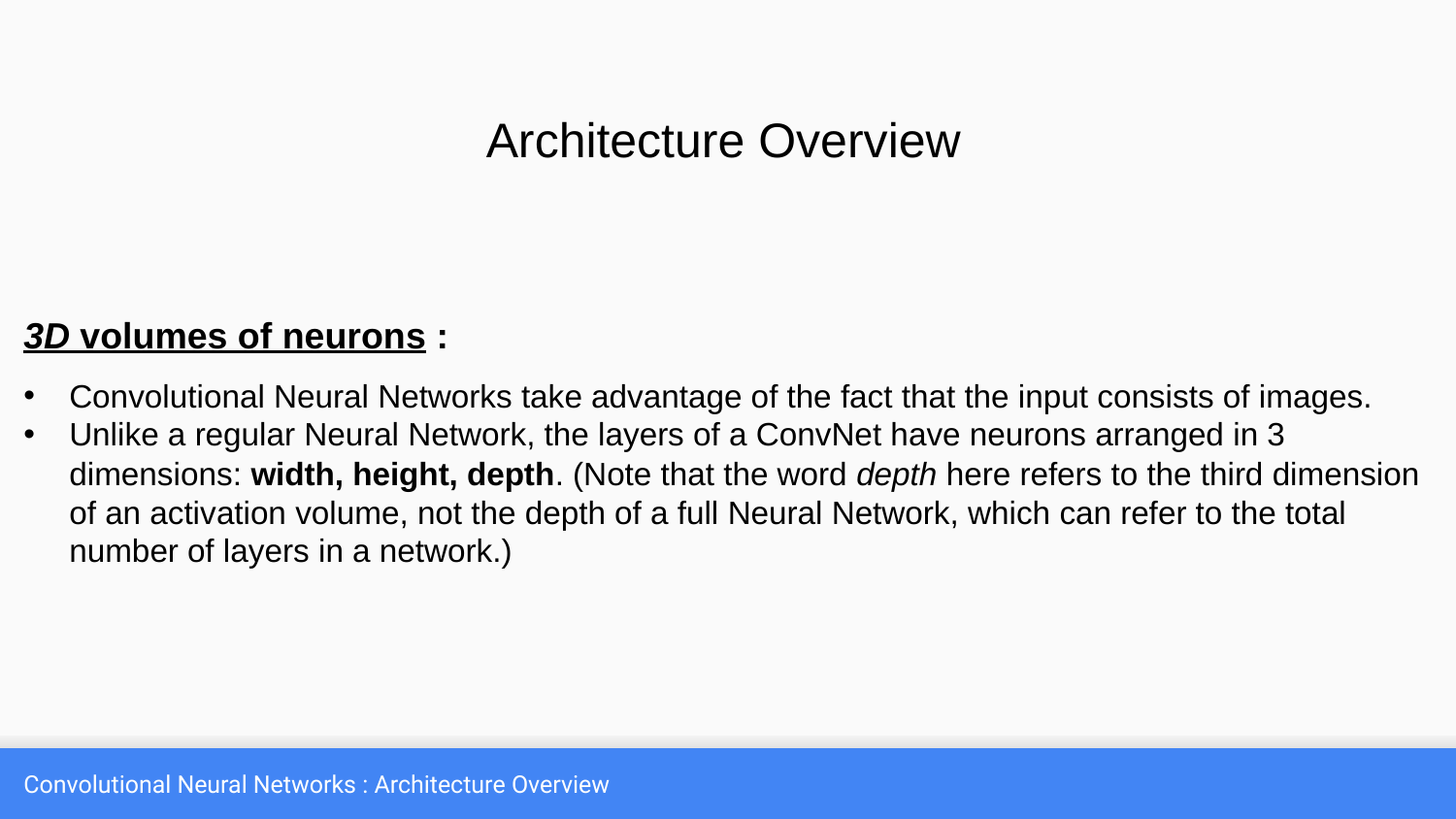

Architecture Overview
3D volumes of neurons :
Convolutional Neural Networks take advantage of the fact that the input consists of images.
Unlike a regular Neural Network, the layers of a ConvNet have neurons arranged in 3 dimensions: width, height, depth. (Note that the word depth here refers to the third dimension of an activation volume, not the depth of a full Neural Network, which can refer to the total number of layers in a network.)
Convolutional Neural Networks : Architecture Overview